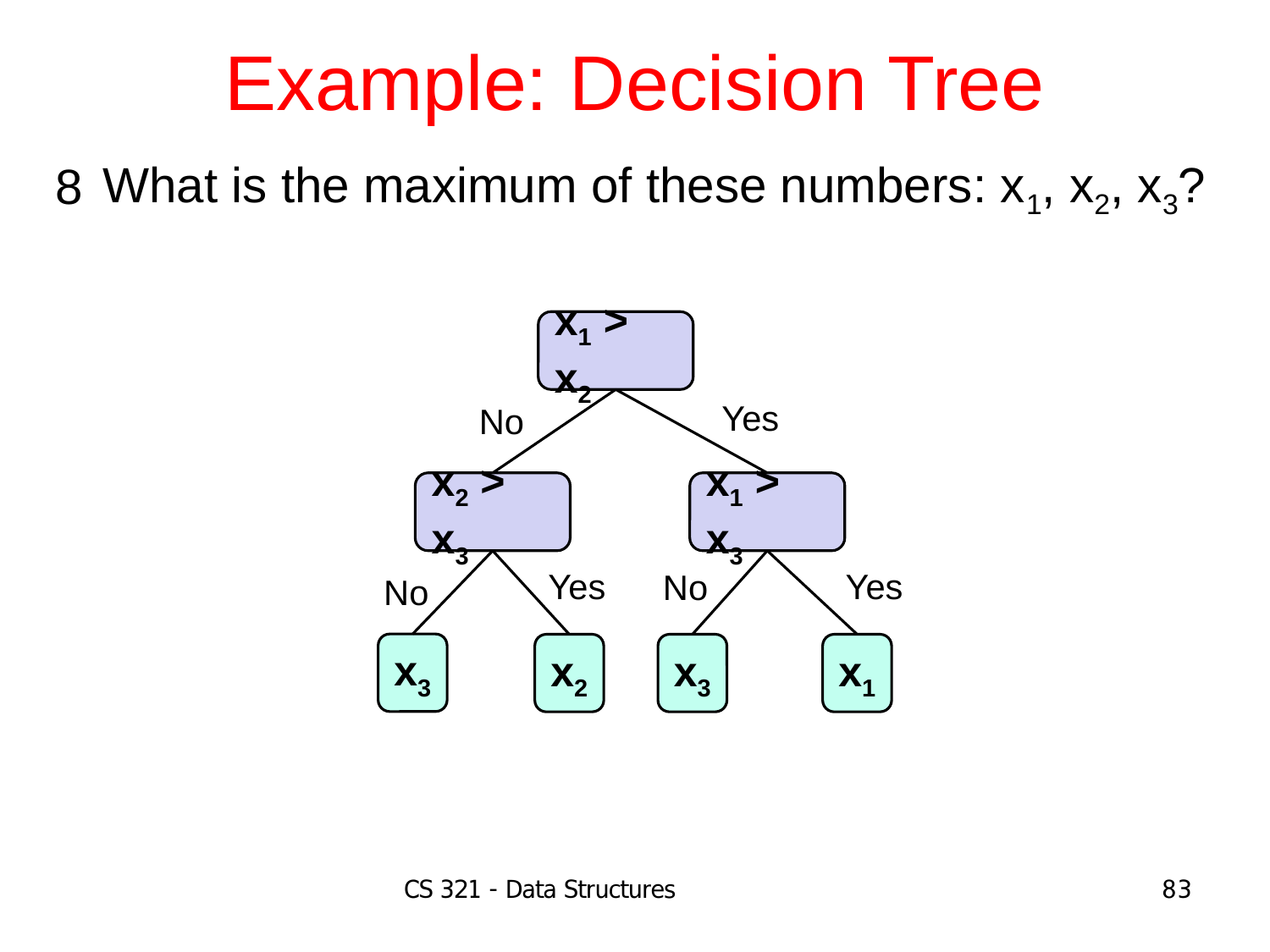

# Example: Decision Tree
What is the maximum of these numbers: x1, x2, x3?
x1 > x2
x2 > x3
x1 > x3
x3
x2
x3
x1
Yes
No
Yes
Yes
No
No
CS 321 - Data Structures
83